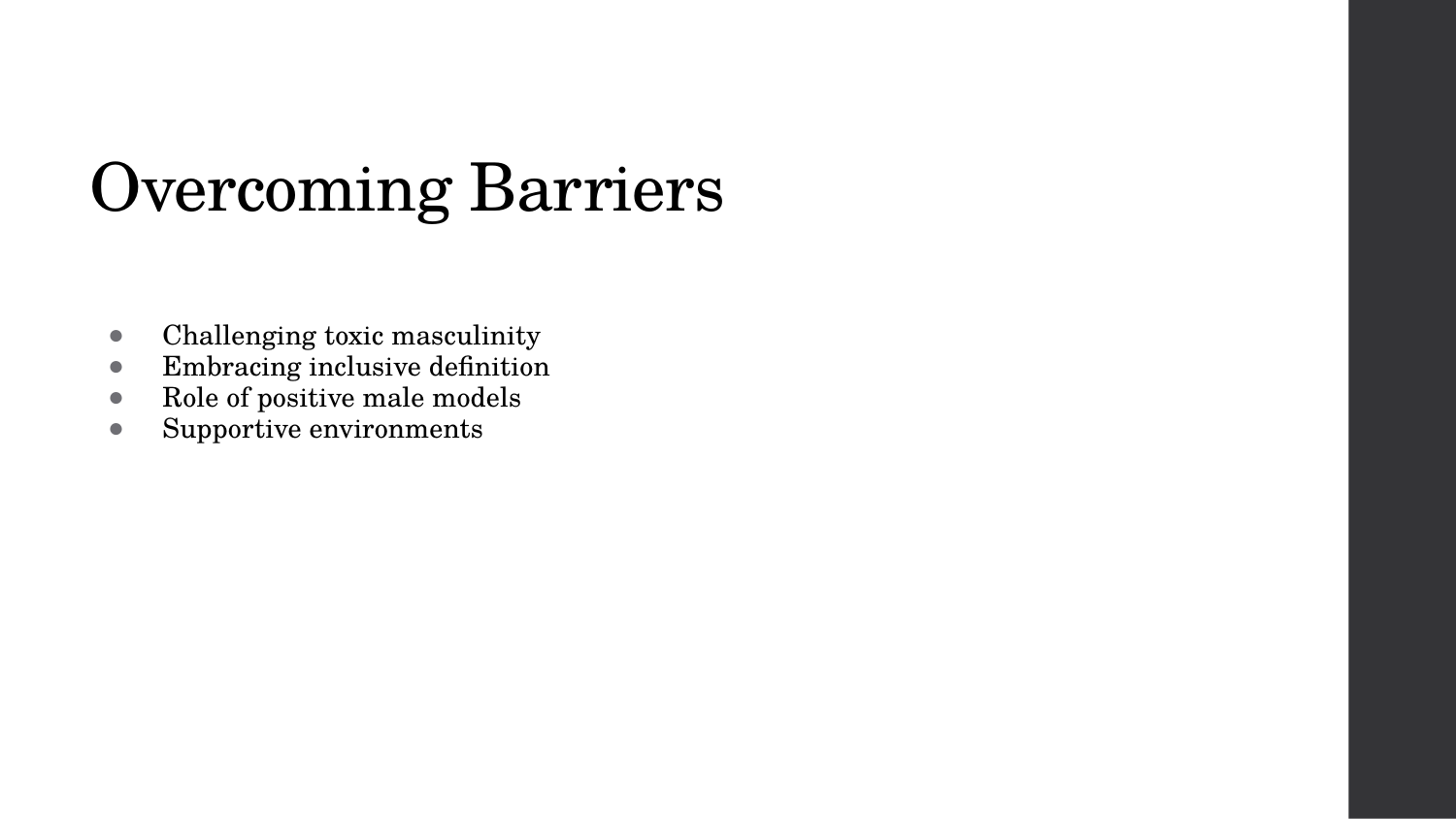

# Overcoming Barriers
Challenging toxic masculinity
Embracing inclusive definition
Role of positive male models
Supportive environments